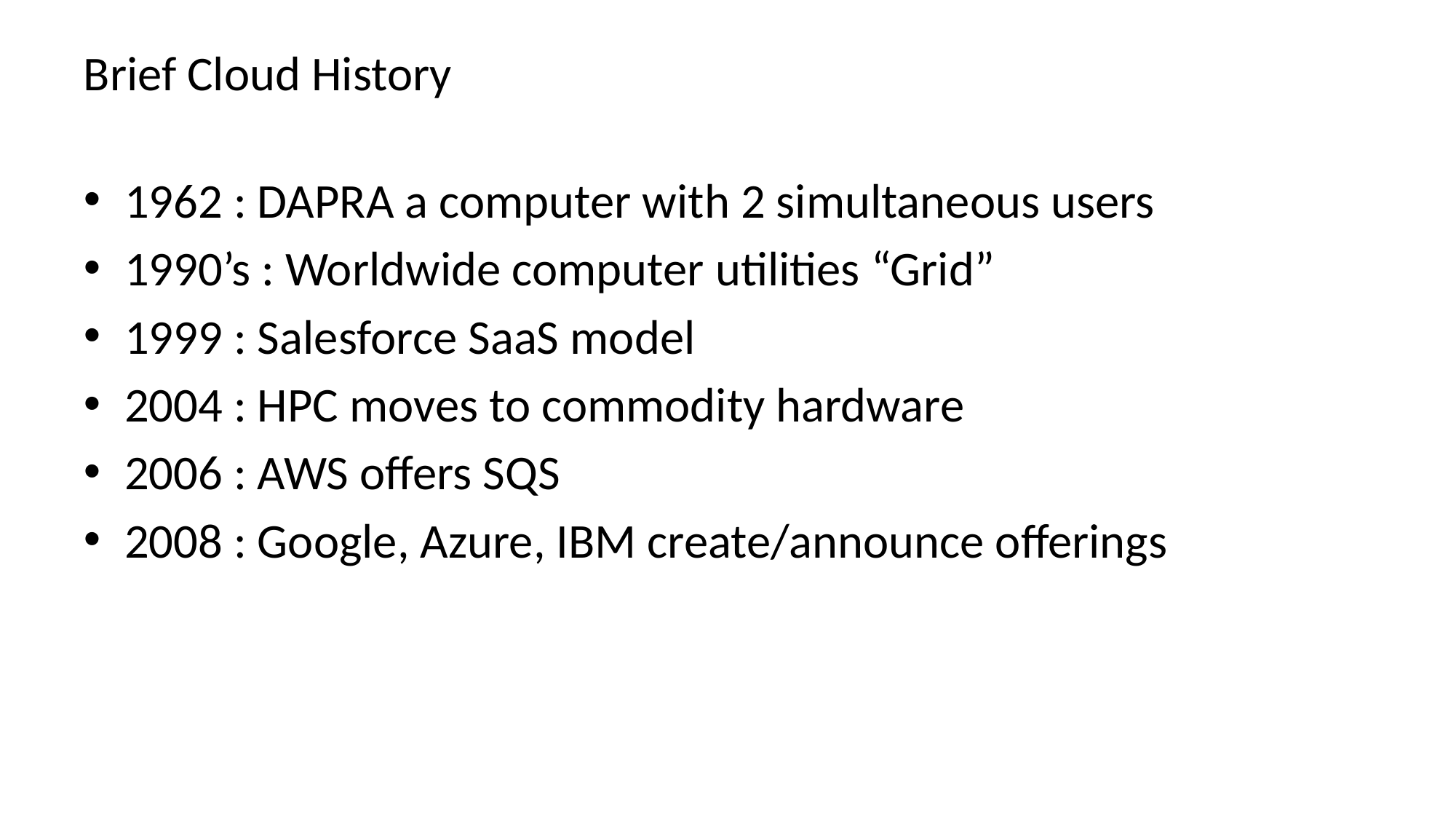

# Brief Cloud History
1962 : DAPRA a computer with 2 simultaneous users
1990’s : Worldwide computer utilities “Grid”
1999 : Salesforce SaaS model
2004 : HPC moves to commodity hardware
2006 : AWS offers SQS
2008 : Google, Azure, IBM create/announce offerings